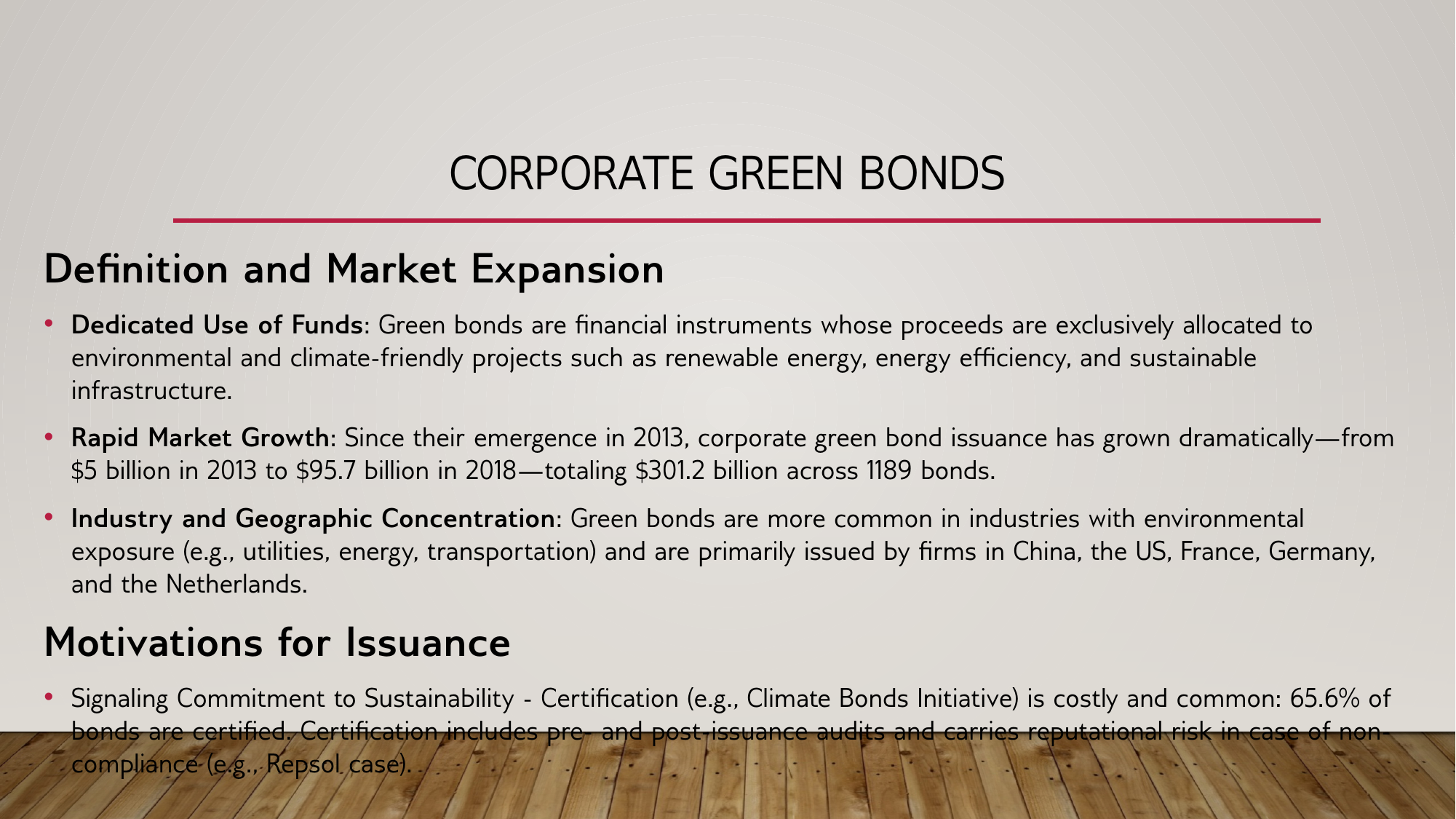

# Corporate green bonds
Definition and Market Expansion
Dedicated Use of Funds: Green bonds are financial instruments whose proceeds are exclusively allocated to environmental and climate-friendly projects such as renewable energy, energy efficiency, and sustainable infrastructure.
Rapid Market Growth: Since their emergence in 2013, corporate green bond issuance has grown dramatically—from $5 billion in 2013 to $95.7 billion in 2018—totaling $301.2 billion across 1189 bonds.
Industry and Geographic Concentration: Green bonds are more common in industries with environmental exposure (e.g., utilities, energy, transportation) and are primarily issued by firms in China, the US, France, Germany, and the Netherlands.
Motivations for Issuance
Signaling Commitment to Sustainability - Certification (e.g., Climate Bonds Initiative) is costly and common: 65.6% of bonds are certified. Certification includes pre- and post-issuance audits and carries reputational risk in case of non-compliance (e.g., Repsol case).